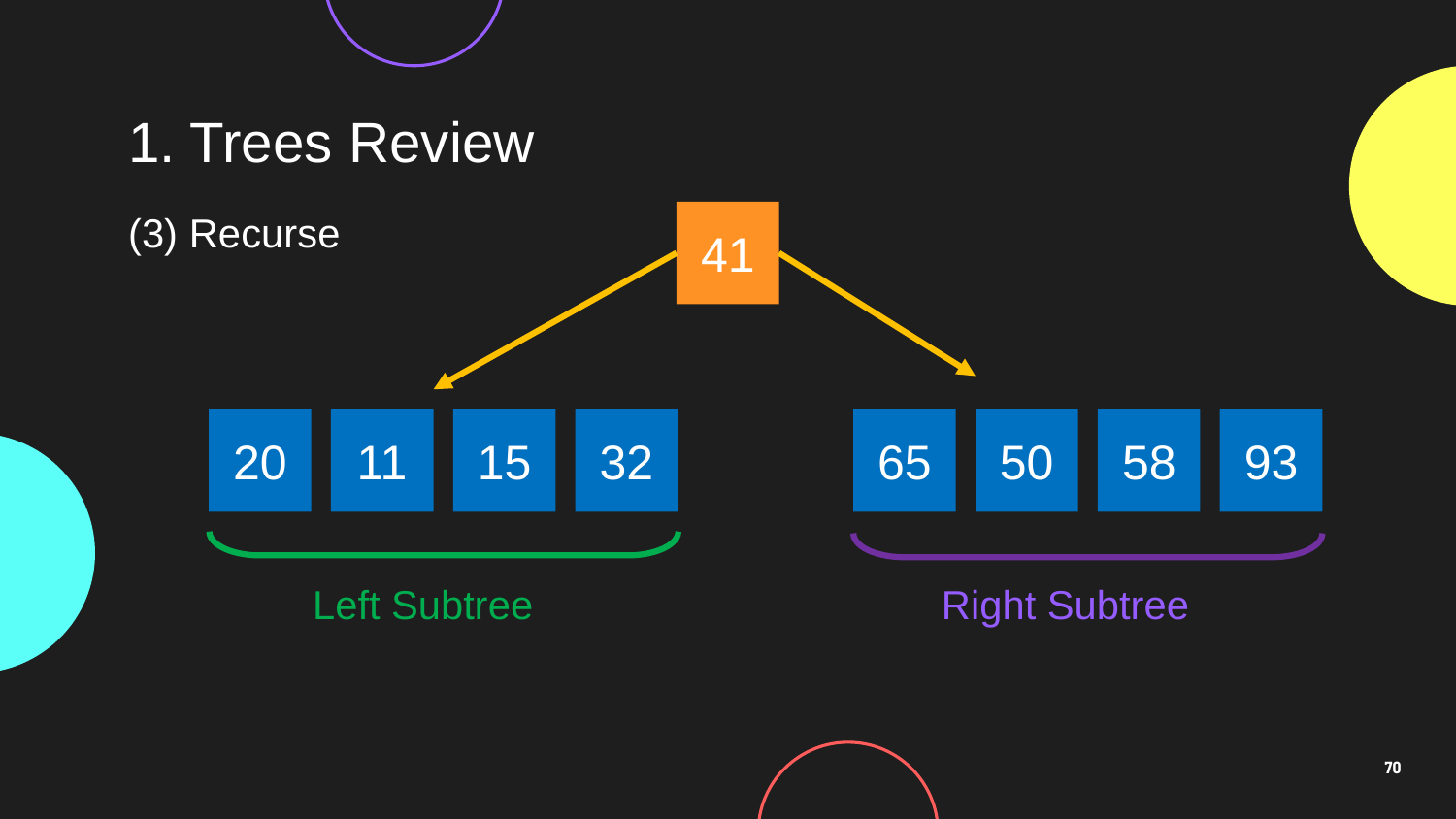

# 1. Trees Review
(3) Recurse
41

20
11
15
32
65
50
58
93
Left Subtree
Right Subtree
70